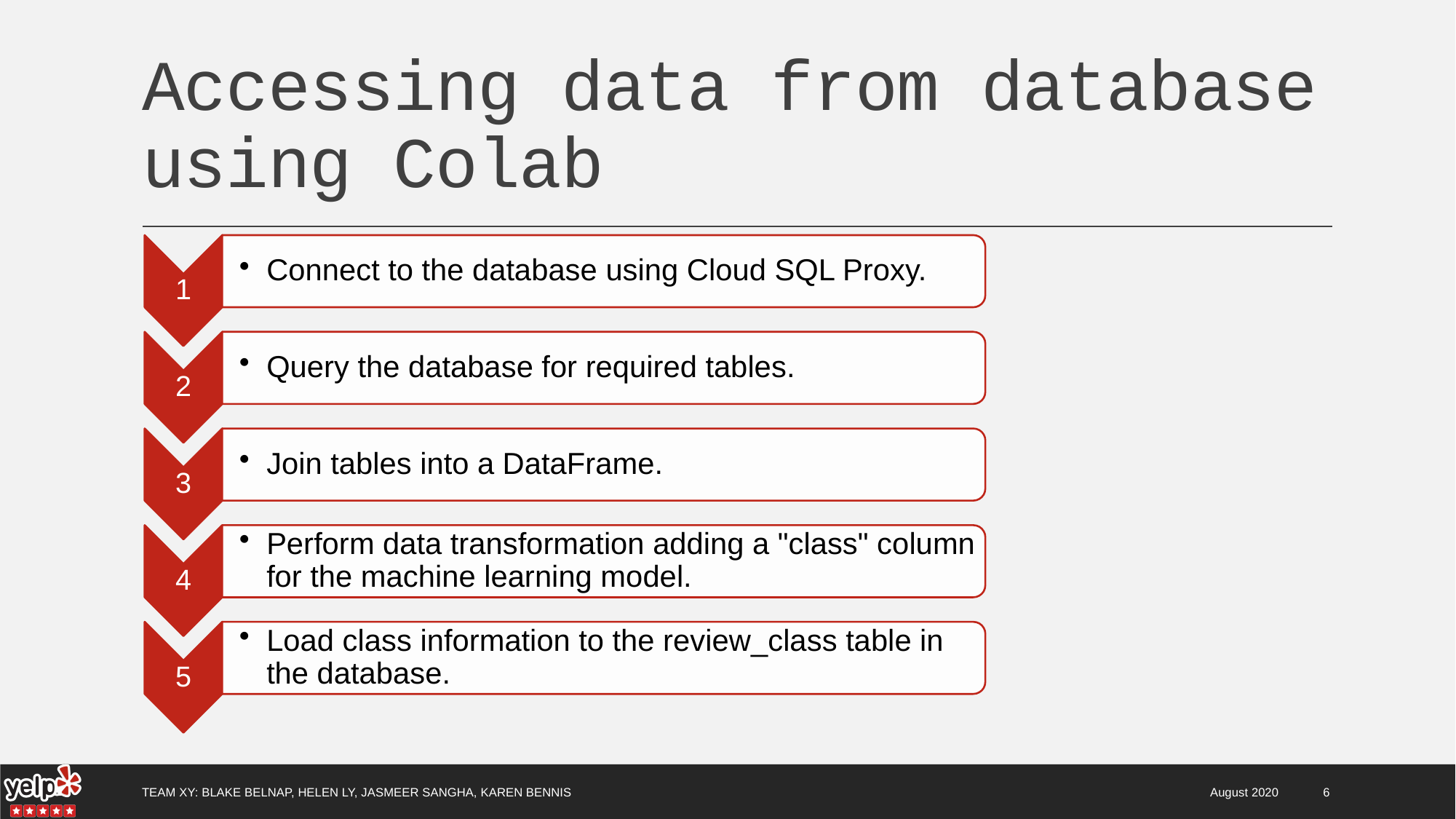

# Accessing data from database using Colab
1
Connect to the database using Cloud SQL Proxy.
2
Query the database for required tables.
3
Join tables into a DataFrame.
4
Perform data transformation adding a "class" column for the machine learning model.
5
Load class information to the review_class table in the database.

Team Xy: Blake Belnap, Helen Ly, Jasmeer Sangha, Karen Bennis
August 2020
6